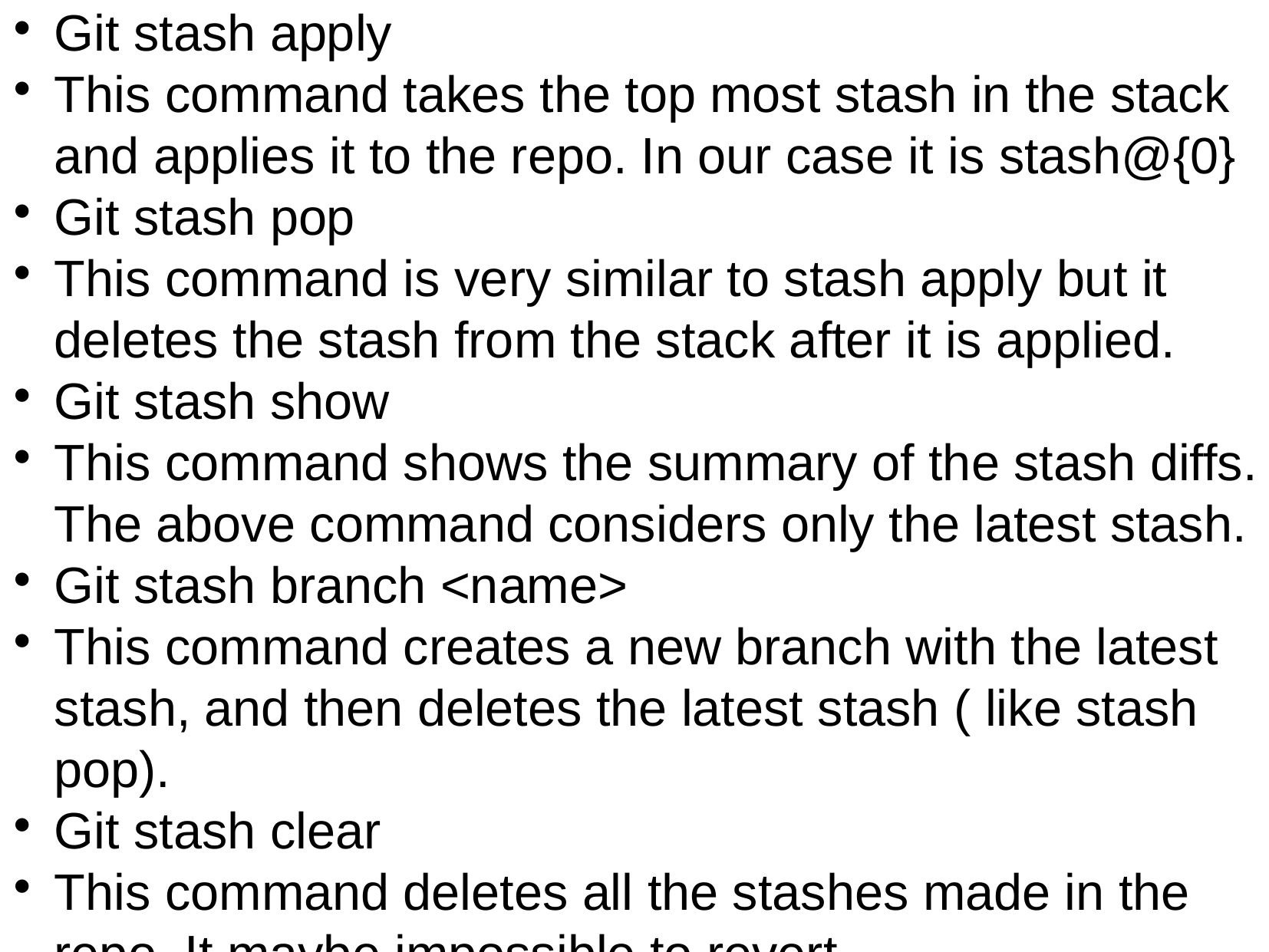

Git stash apply
This command takes the top most stash in the stack and applies it to the repo. In our case it is stash@{0}
Git stash pop
This command is very similar to stash apply but it deletes the stash from the stack after it is applied.
Git stash show
This command shows the summary of the stash diffs. The above command considers only the latest stash.
Git stash branch <name>
This command creates a new branch with the latest stash, and then deletes the latest stash ( like stash pop).
Git stash clear
This command deletes all the stashes made in the repo. It maybe impossible to revert.
Git stash drop
This command deletes the latest stash from the stack. But use it with caution, it maybe be difficult to revert.
git stash drop stash@{1}